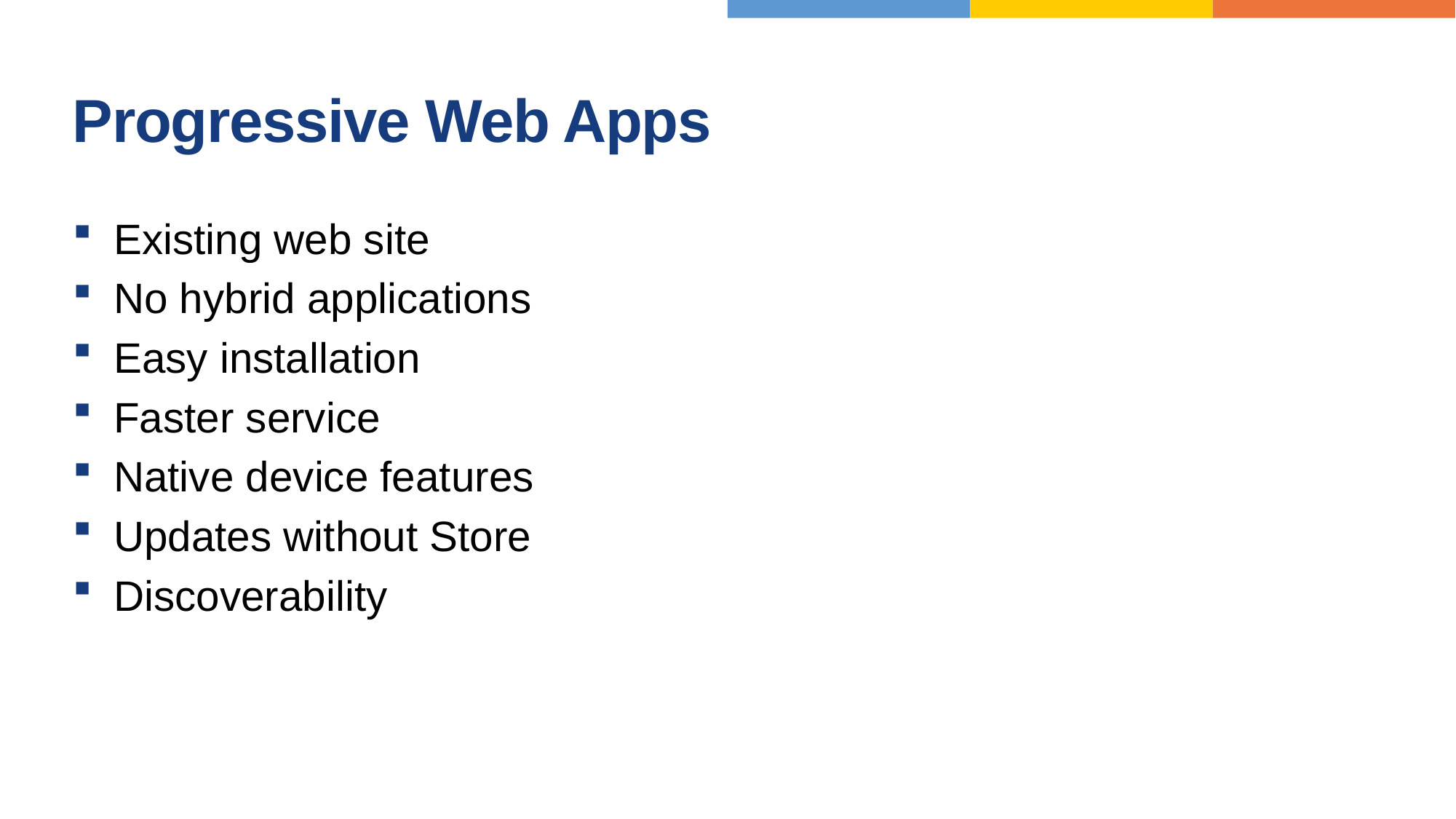

# Progressive Web Apps
Existing web site
No hybrid applications
Easy installation
Faster service
Native device features
Updates without Store
Discoverability